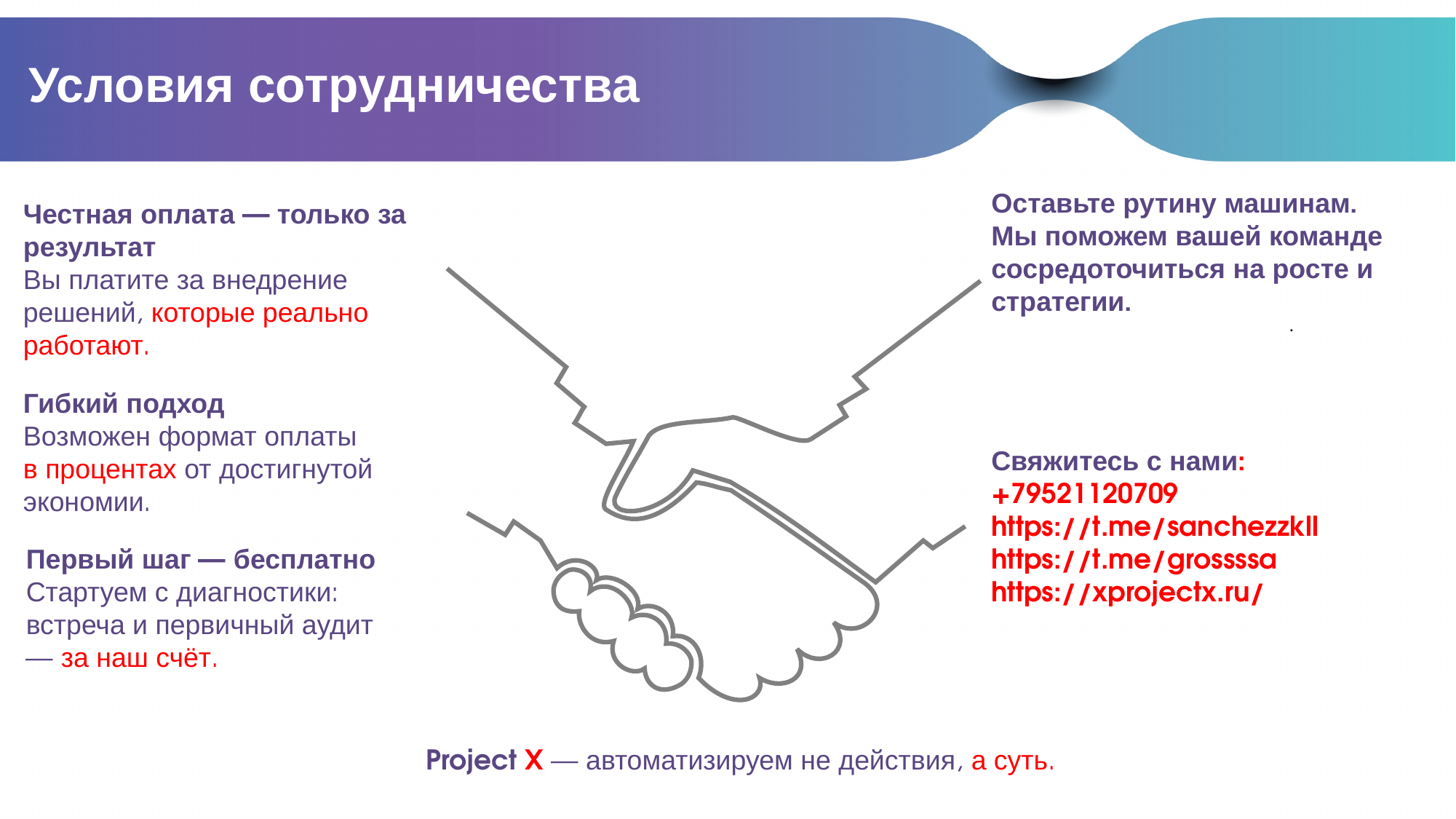

# Условия сотрудничества
Оставьте рутину машинам.
Мы поможем вашей команде сосредоточиться на росте и стратегии.
Честная оплата — только за результат
Вы платите за внедрение решений, которые реально работают.

.
Гибкий подход
Возможен формат оплаты в процентах от достигнутой экономии.
Свяжитесь с нами: +79521120709
https://t.me/sanchezzkll
https://t.me/grossssa
https://xprojectx.ru/
Первый шаг — бесплатно
Стартуем с диагностики: встреча и первичный аудит — за наш счёт.

Project X — автоматизируем не действия, а суть.